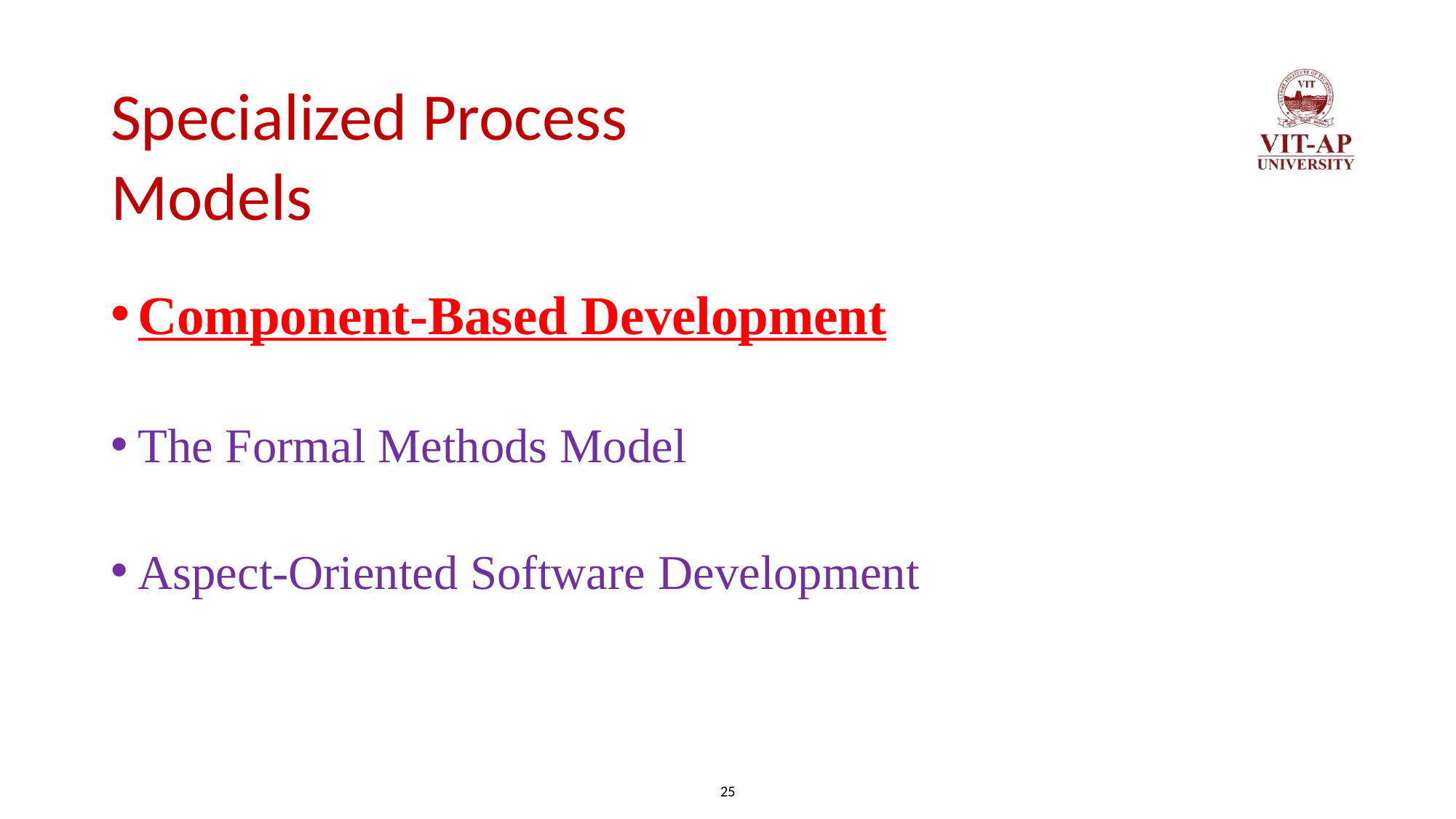

# Specialized Process Models
Component-Based Development
The Formal Methods Model
Aspect-Oriented Software Development
25